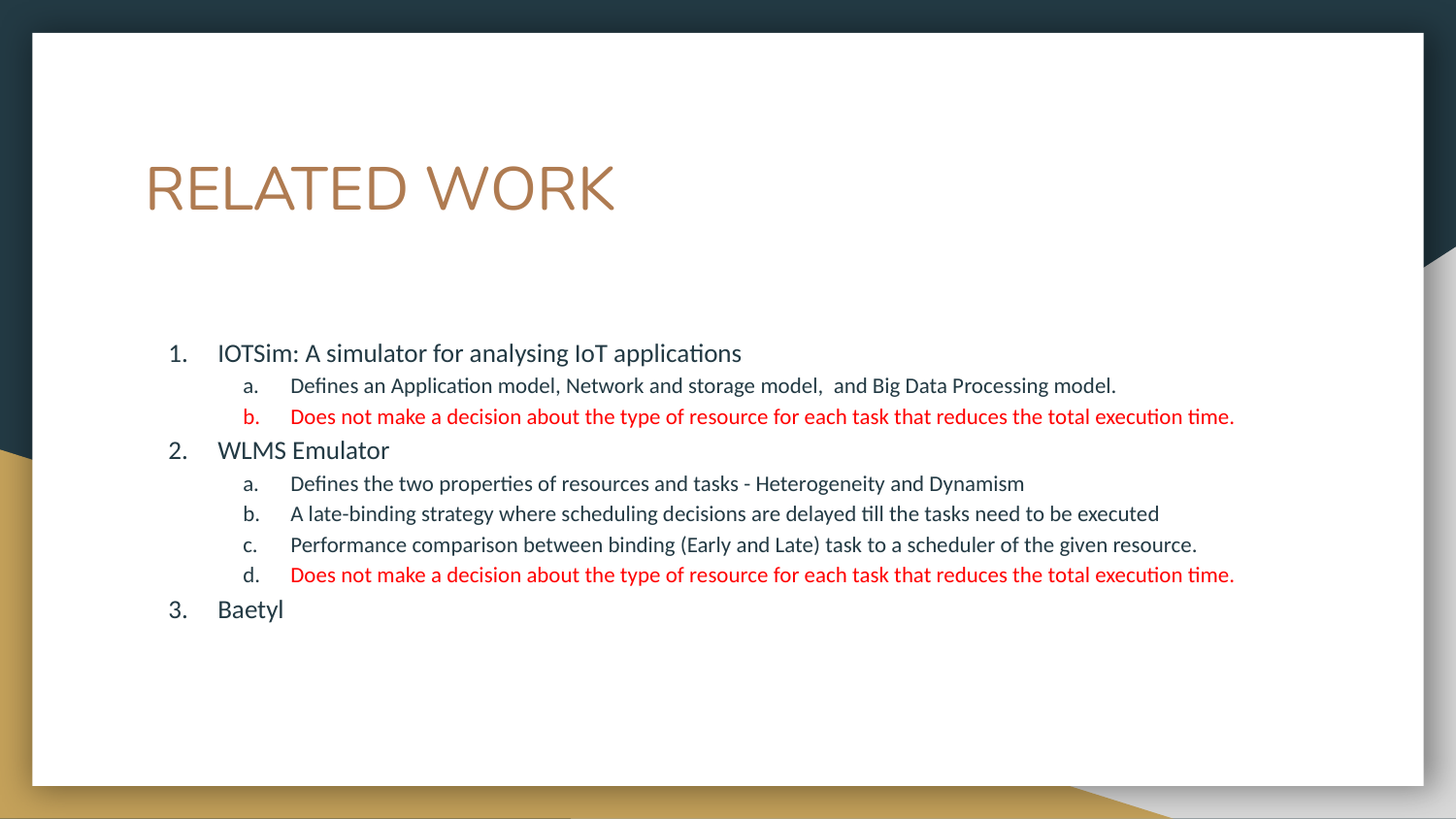

# RELATED WORK
IOTSim: A simulator for analysing IoT applications
Defines an Application model, Network and storage model,  and Big Data Processing model.
Does not make a decision about the type of resource for each task that reduces the total execution time.
WLMS Emulator
Defines the two properties of resources and tasks - Heterogeneity and Dynamism
A late-binding strategy where scheduling decisions are delayed till the tasks need to be executed
Performance comparison between binding (Early and Late) task to a scheduler of the given resource.
Does not make a decision about the type of resource for each task that reduces the total execution time.
Baetyl